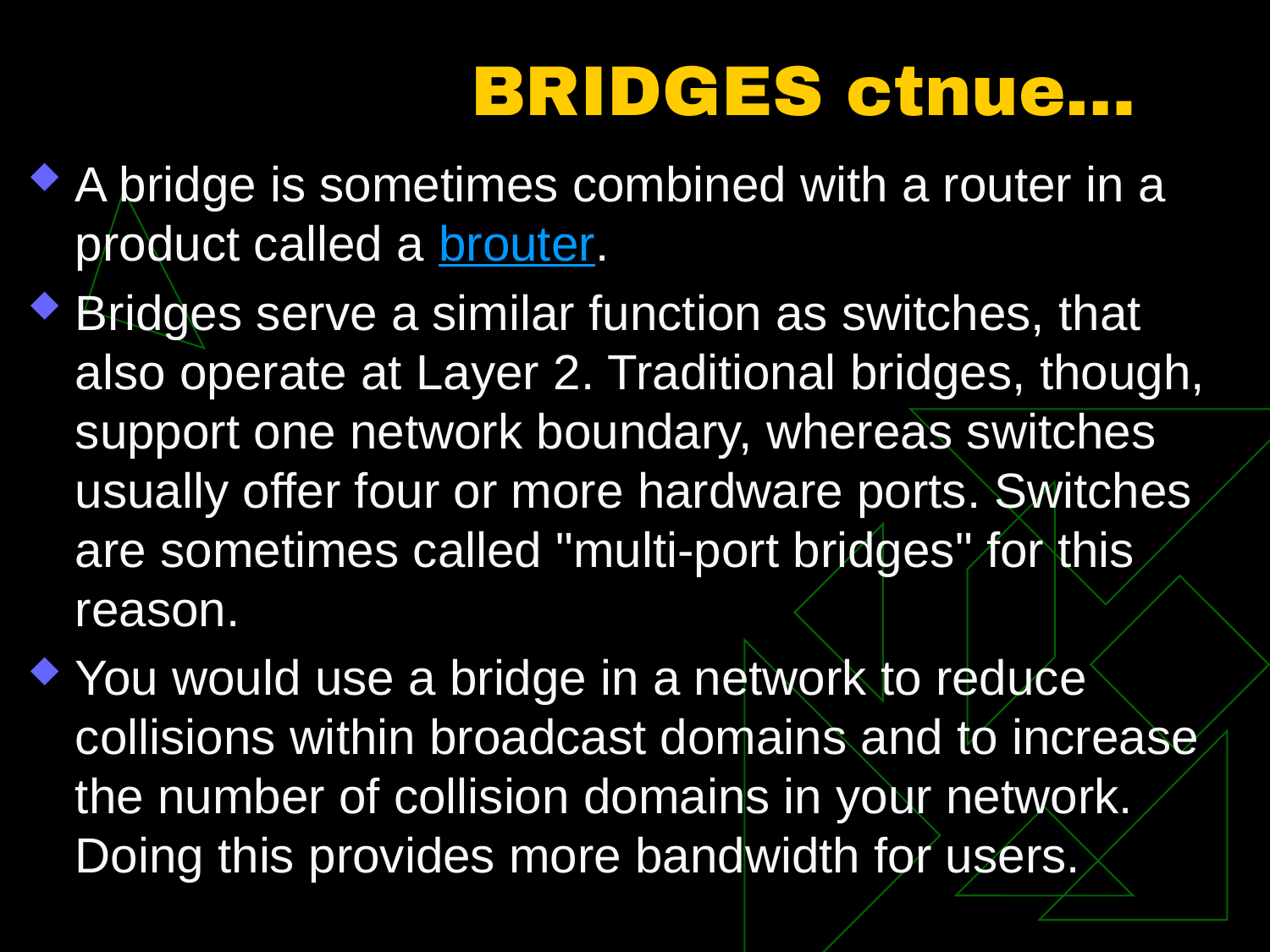

# BRIDGES ctnue…
A bridge is sometimes combined with a router in a product called a brouter.
Bridges serve a similar function as switches, that also operate at Layer 2. Traditional bridges, though, support one network boundary, whereas switches usually offer four or more hardware ports. Switches are sometimes called "multi-port bridges" for this reason.
You would use a bridge in a network to reduce collisions within broadcast domains and to increase the number of collision domains in your network. Doing this provides more bandwidth for users.